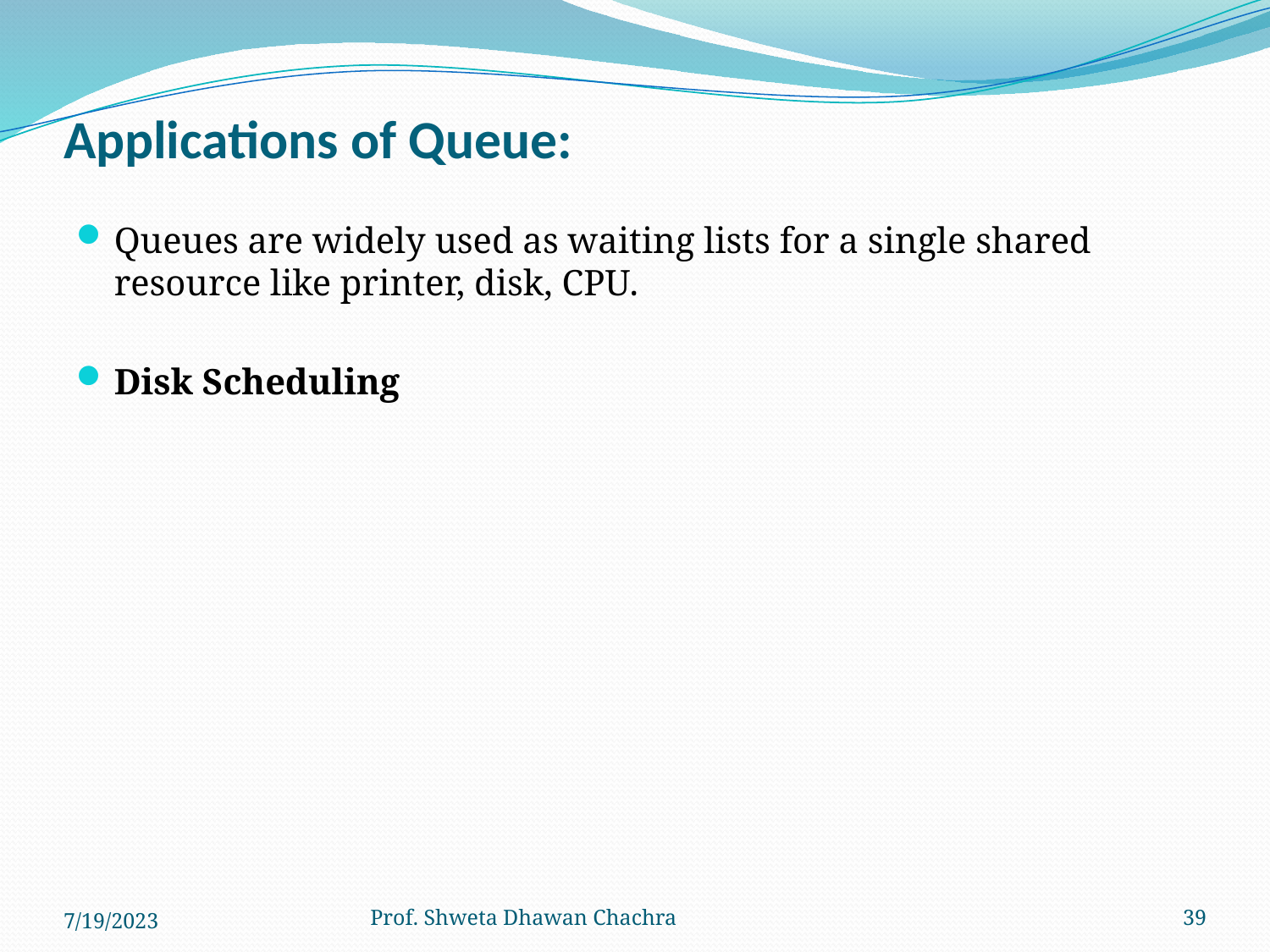

# Applications of Queue:
Queues are widely used as waiting lists for a single shared resource like printer, disk, CPU.

Disk Scheduling

7/19/2023
Prof. Shweta Dhawan Chachra
39